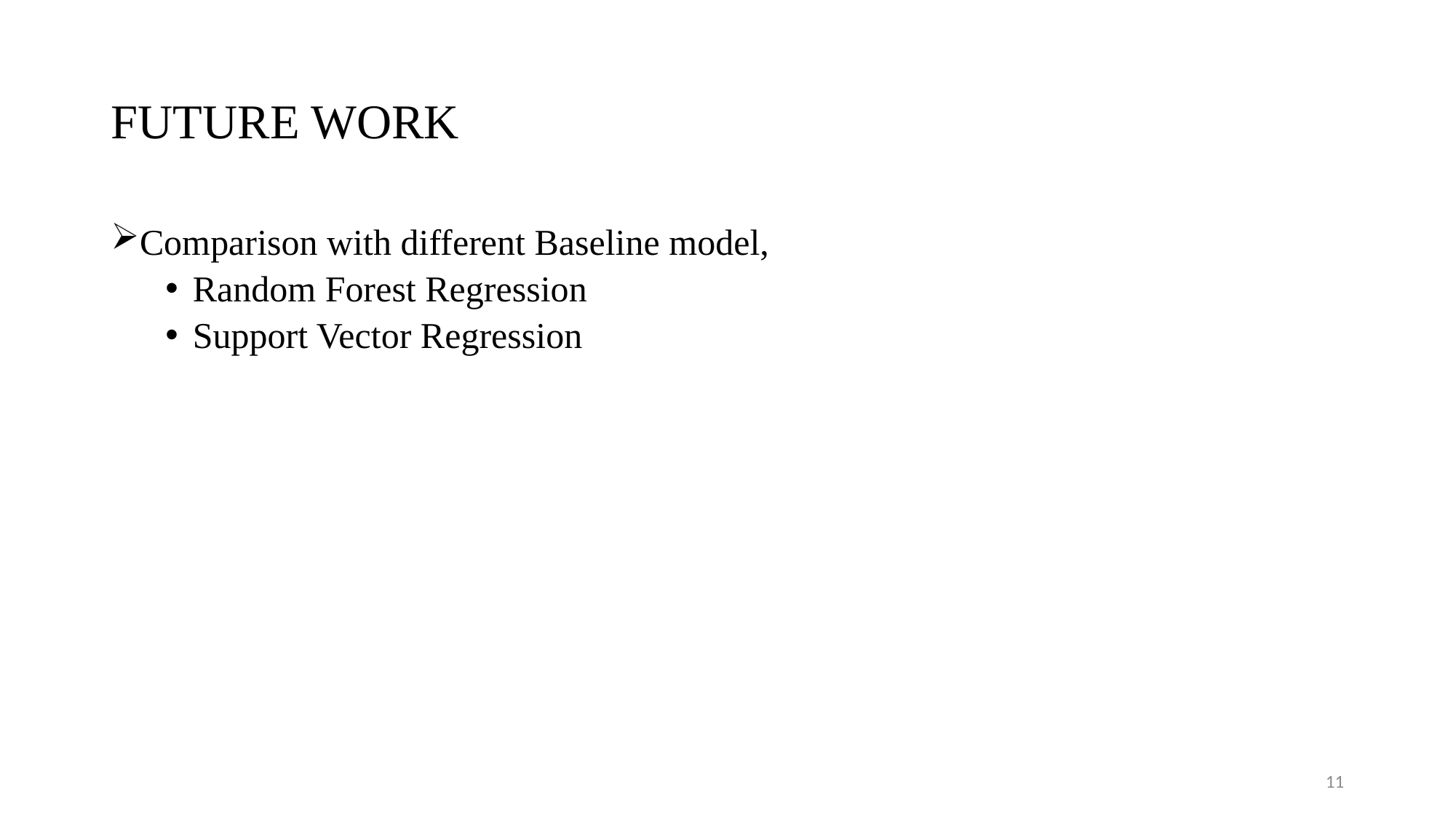

# FUTURE WORK
Comparison with different Baseline model,
Random Forest Regression
Support Vector Regression
11